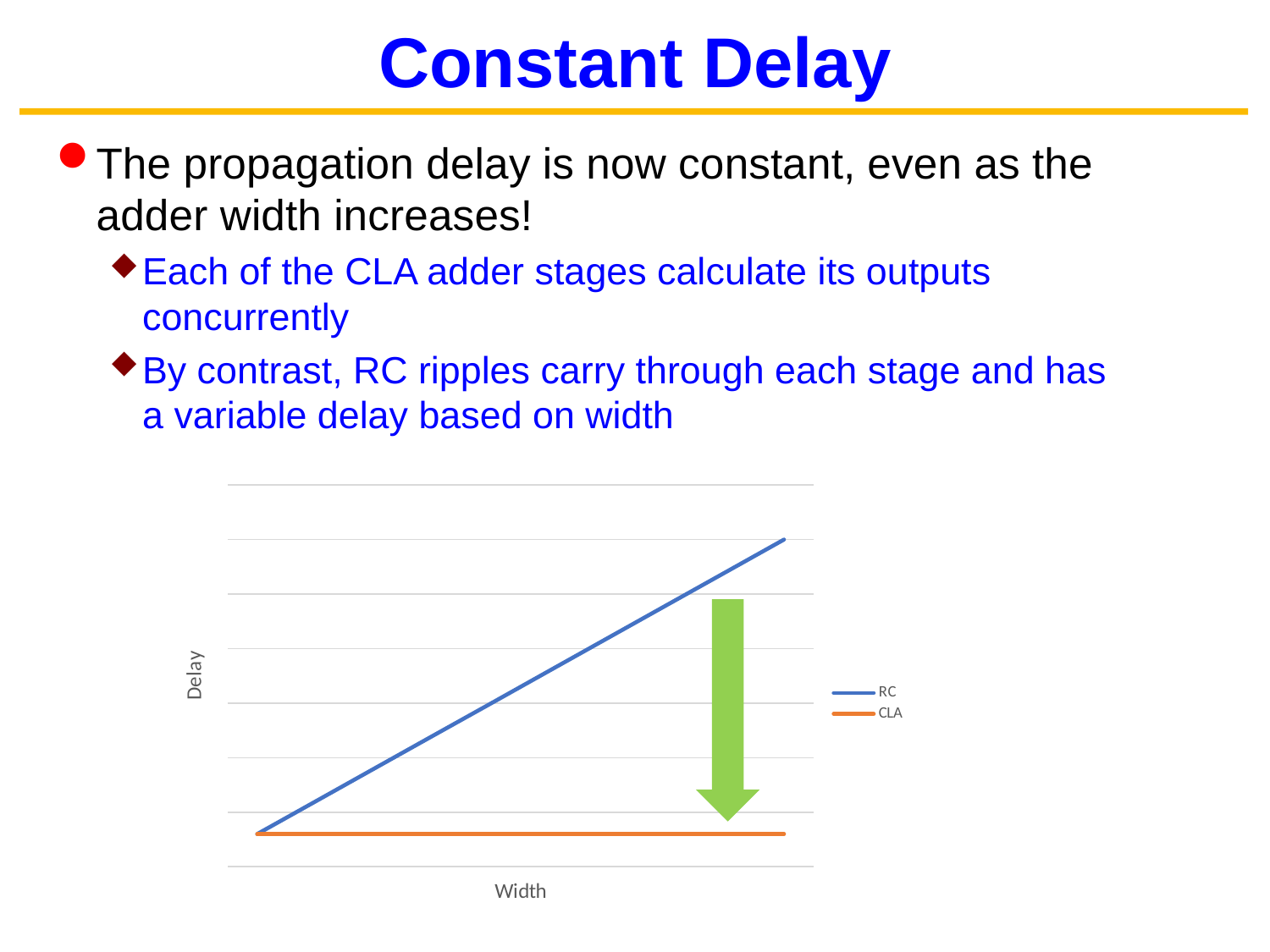

# Constant Delay
The propagation delay is now constant, even as the adder width increases!
Each of the CLA adder stages calculate its outputs concurrently
By contrast, RC ripples carry through each stage and has a variable delay based on width

### Chart

| Category | RC | CLA |
|---|---|---|
| 1 | 3.0 | 3.0 |
| 2 | 6.0 | 3.0 |
| 3 | 9.0 | 3.0 |
| 4 | 12.0 | 3.0 |
| 5 | 15.0 | 3.0 |
| 6 | 18.0 | 3.0 |
| 7 | 21.0 | 3.0 |
| 8 | 24.0 | 3.0 |
| 9 | 27.0 | 3.0 |
| 10 | 30.0 | 3.0 |